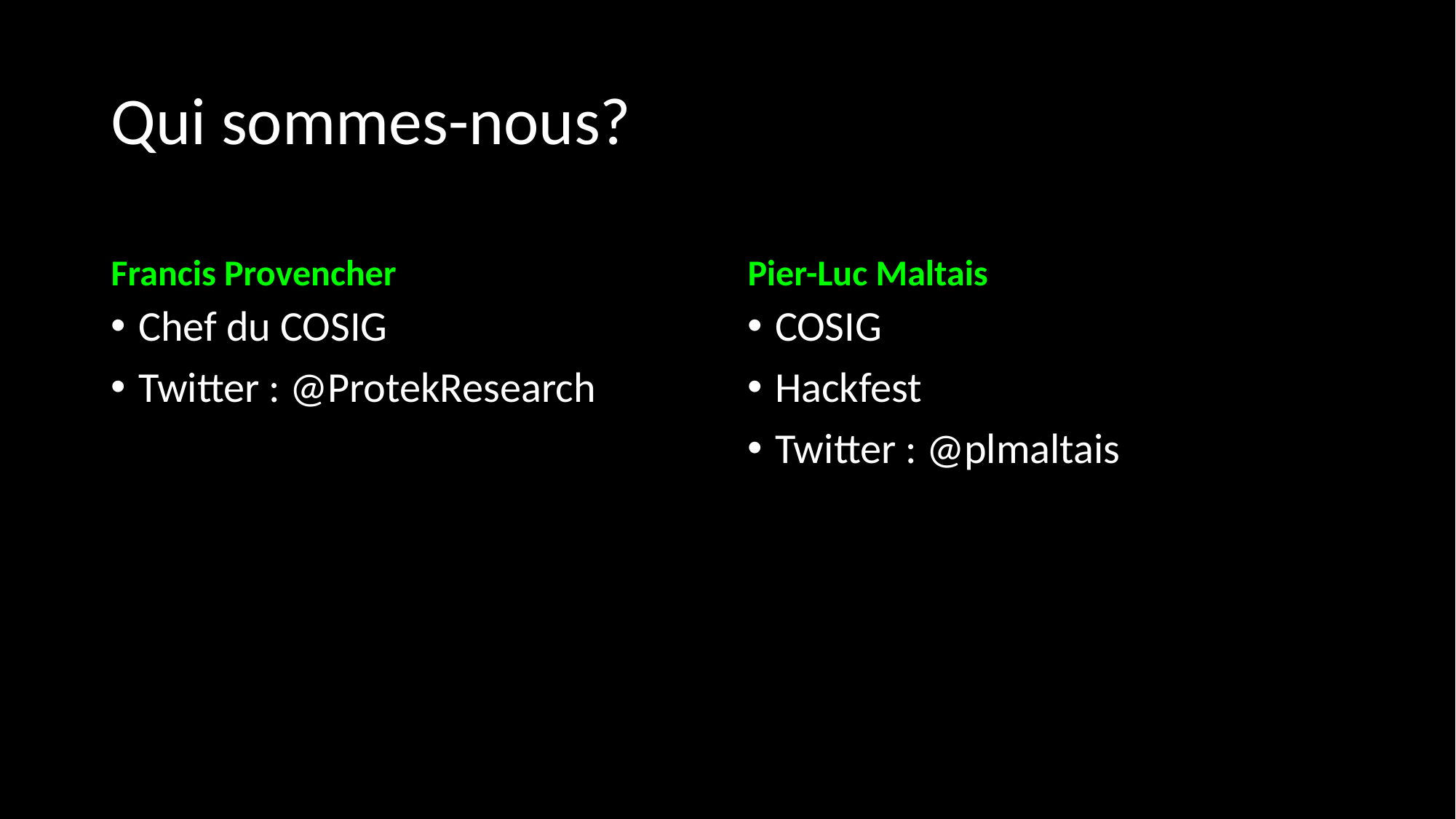

# Qui sommes-nous?
Francis Provencher
Pier-Luc Maltais
Chef du COSIG
Twitter : @ProtekResearch
COSIG
Hackfest
Twitter : @plmaltais